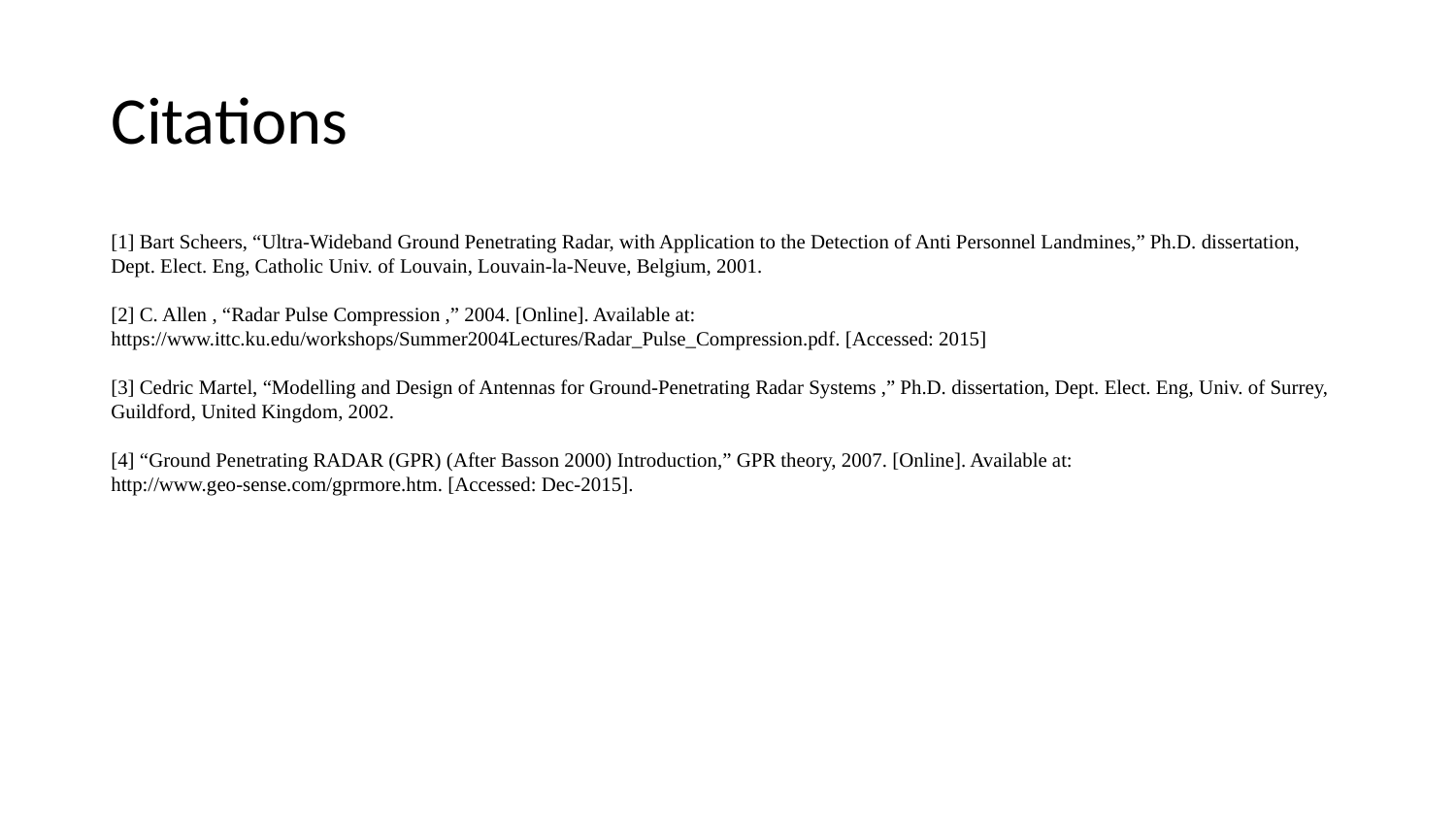

# Citations
[1] Bart Scheers, “Ultra-Wideband Ground Penetrating Radar, with Application to the Detection of Anti Personnel Landmines,” Ph.D. dissertation, Dept. Elect. Eng, Catholic Univ. of Louvain, Louvain-la-Neuve, Belgium, 2001.

[2] C. Allen , “Radar Pulse Compression ,” 2004. [Online]. Available at: https://www.ittc.ku.edu/workshops/Summer2004Lectures/Radar_Pulse_Compression.pdf. [Accessed: 2015]

[3] Cedric Martel, “Modelling and Design of Antennas for Ground-Penetrating Radar Systems ,” Ph.D. dissertation, Dept. Elect. Eng, Univ. of Surrey, Guildford, United Kingdom, 2002.

[4] “Ground Penetrating RADAR (GPR) (After Basson 2000) Introduction,” GPR theory, 2007. [Online]. Available at: http://www.geo-sense.com/gprmore.htm. [Accessed: Dec-2015].